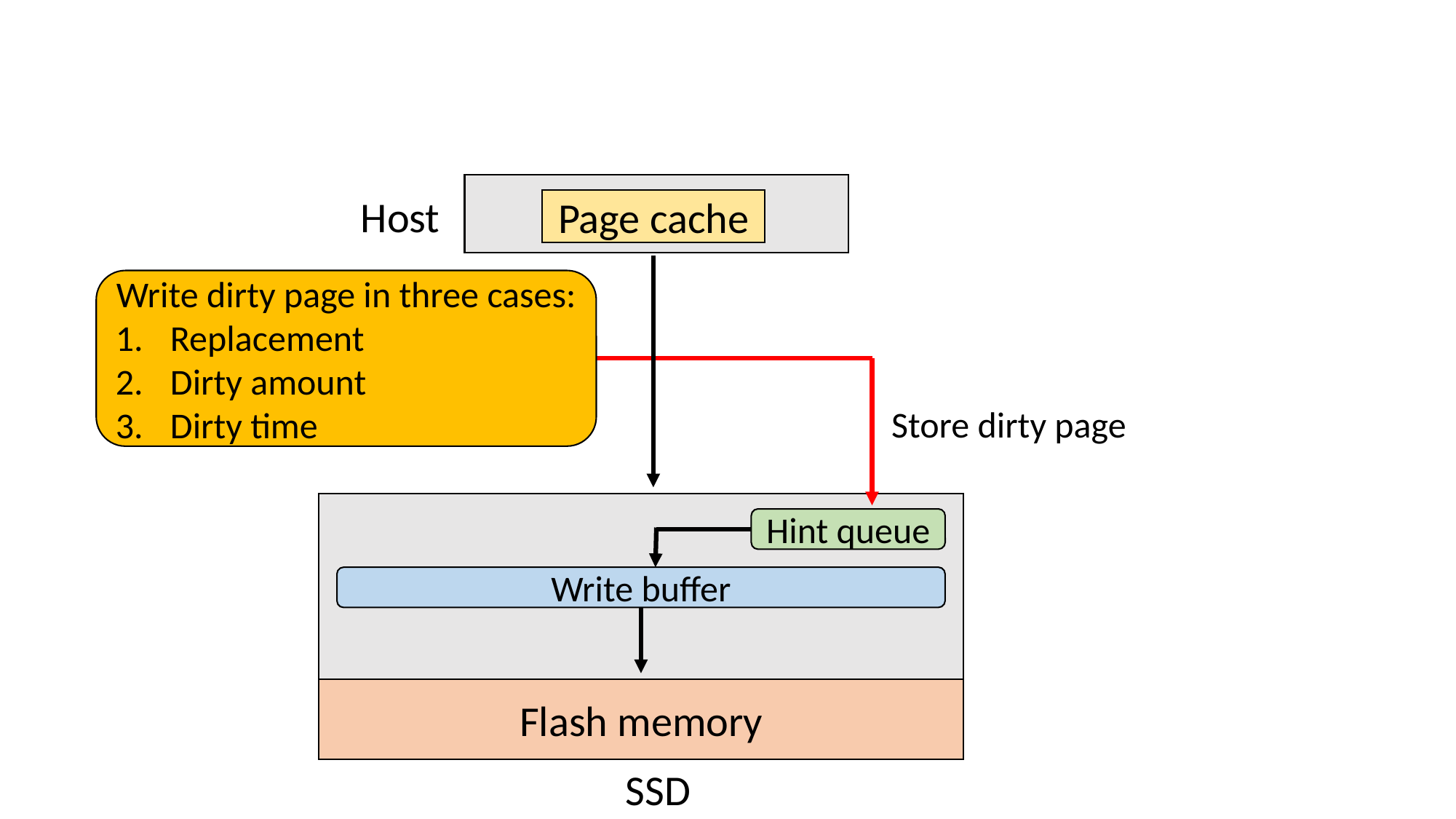

Host
Page cache
Write dirty page in three cases:
Replacement
Dirty amount
Dirty time
Store dirty page

Hint queue
Write buffer
Flash memory
SSD